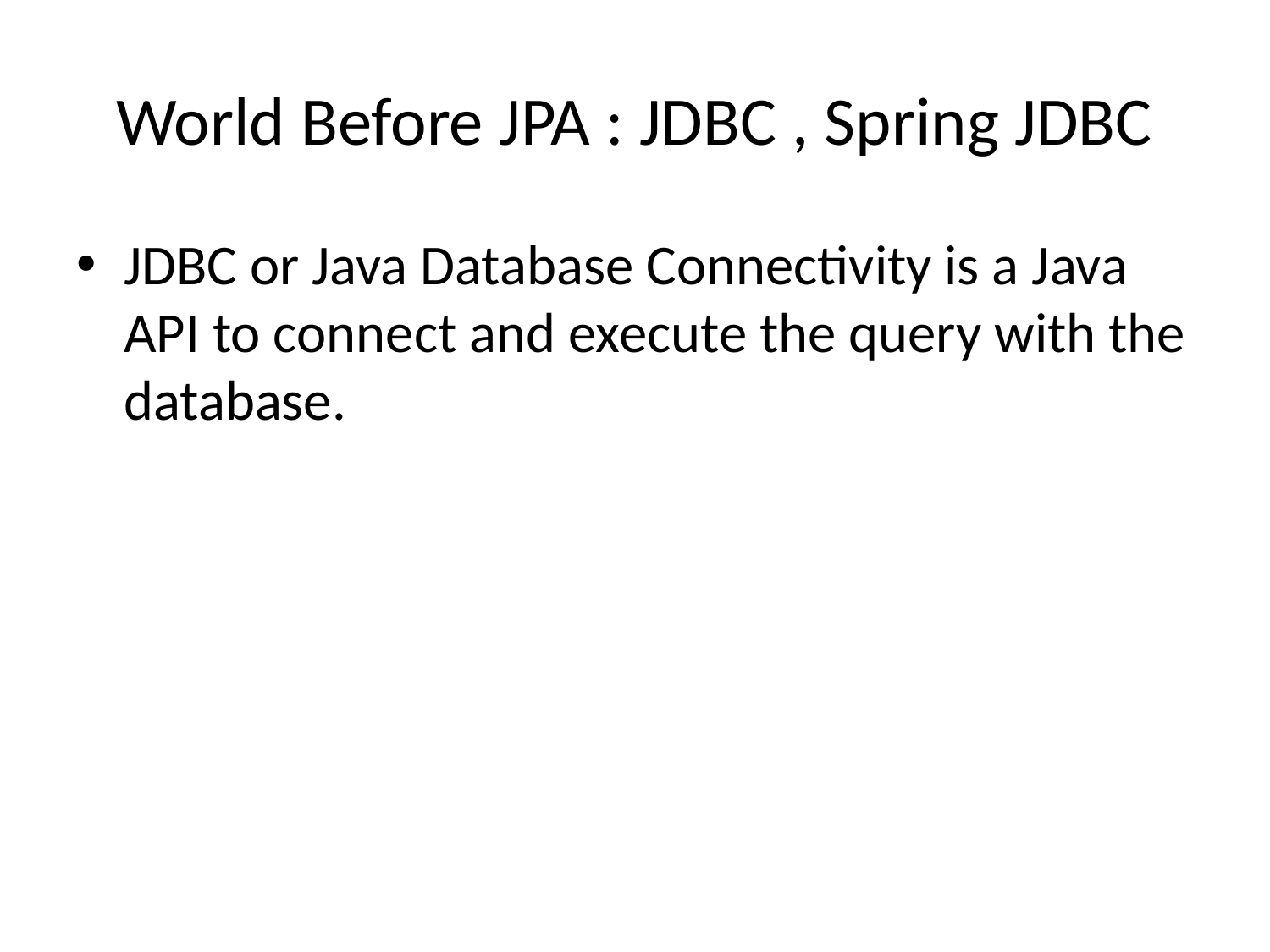

# World Before JPA : JDBC , Spring JDBC
JDBC or Java Database Connectivity is a Java API to connect and execute the query with the database.